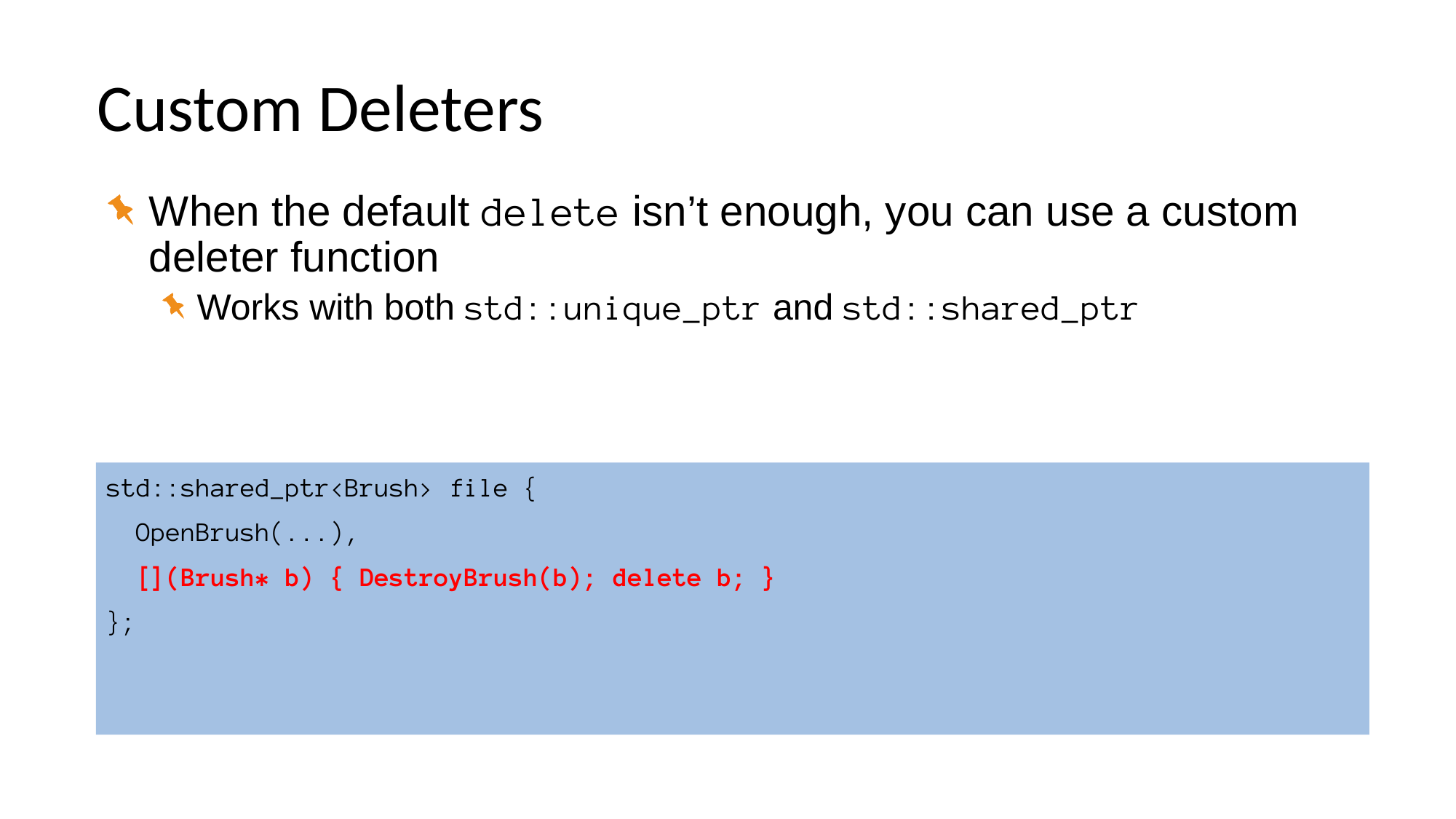

# Custom Deleters
When the default delete isn’t enough, you can use a custom deleter function
Works with both std::unique_ptr and std::shared_ptr
std::shared_ptr<Brush> file {
  OpenBrush(...),
  [](Brush* b) { DestroyBrush(b); delete b; }
};